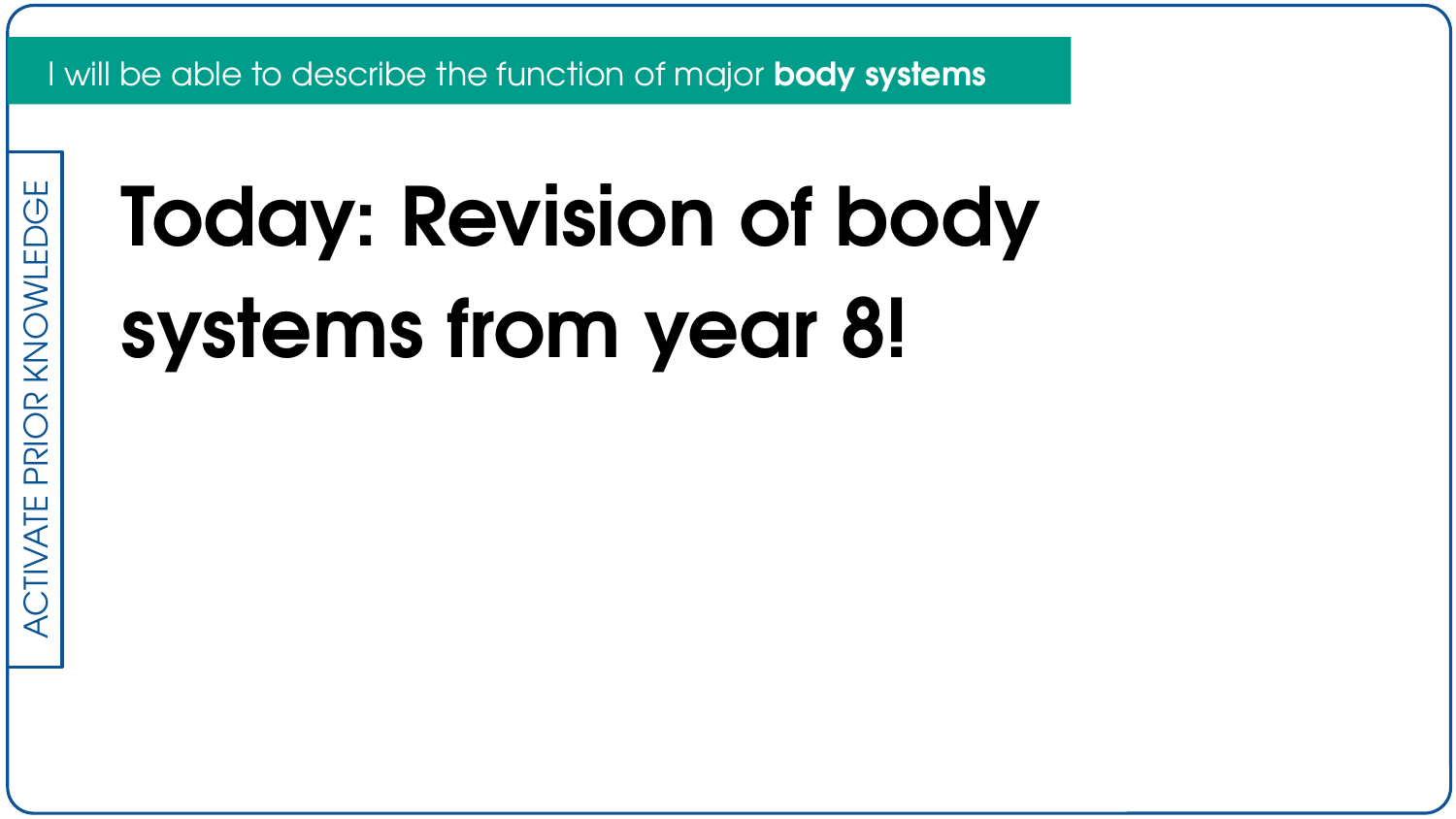

I will be able to describe the function of major body systems
Today: Revision of body systems from year 8!